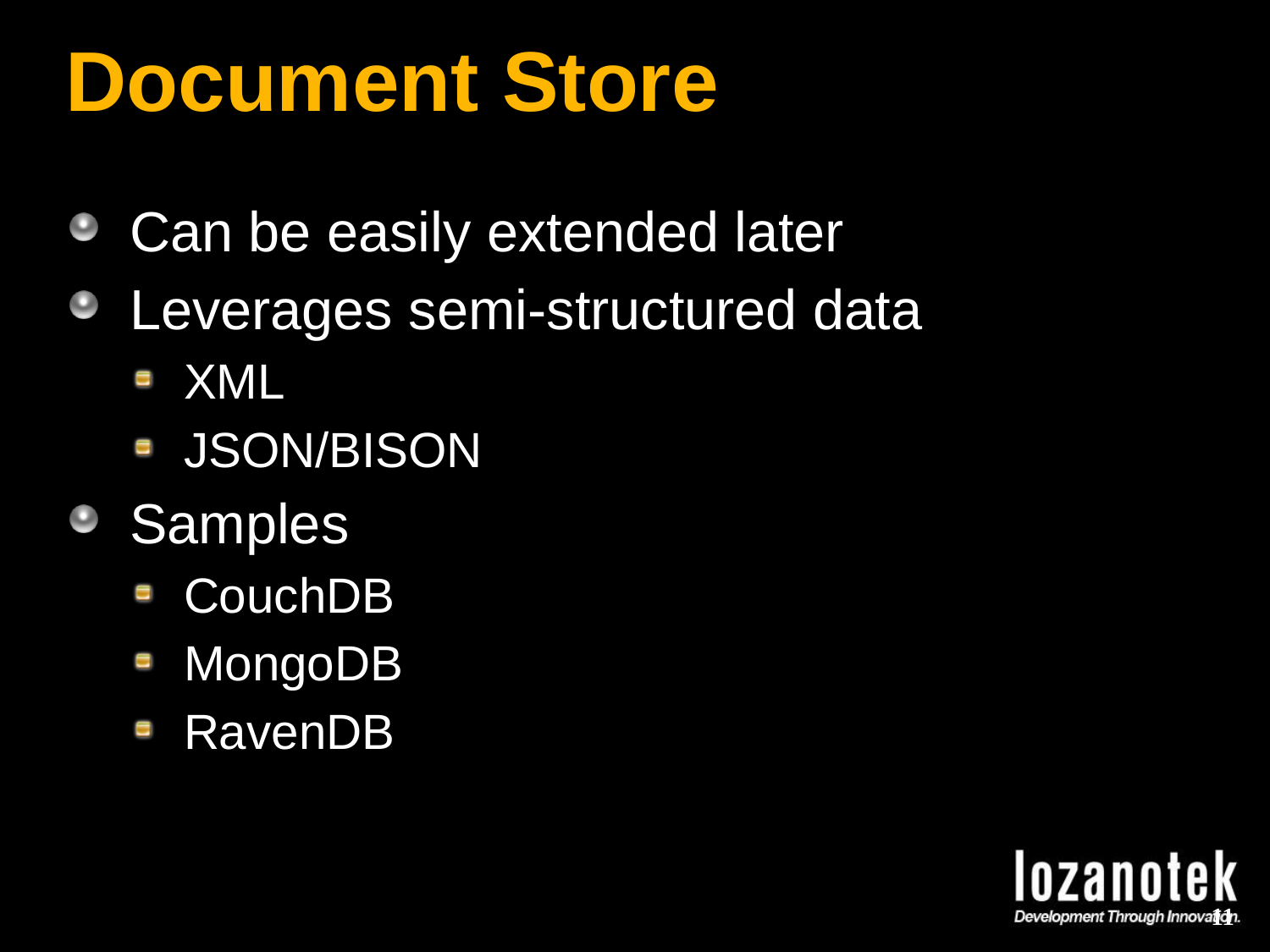

# Document Store
Can be easily extended later
Leverages semi-structured data
XML
JSON/BISON
Samples
CouchDB
MongoDB
RavenDB
11